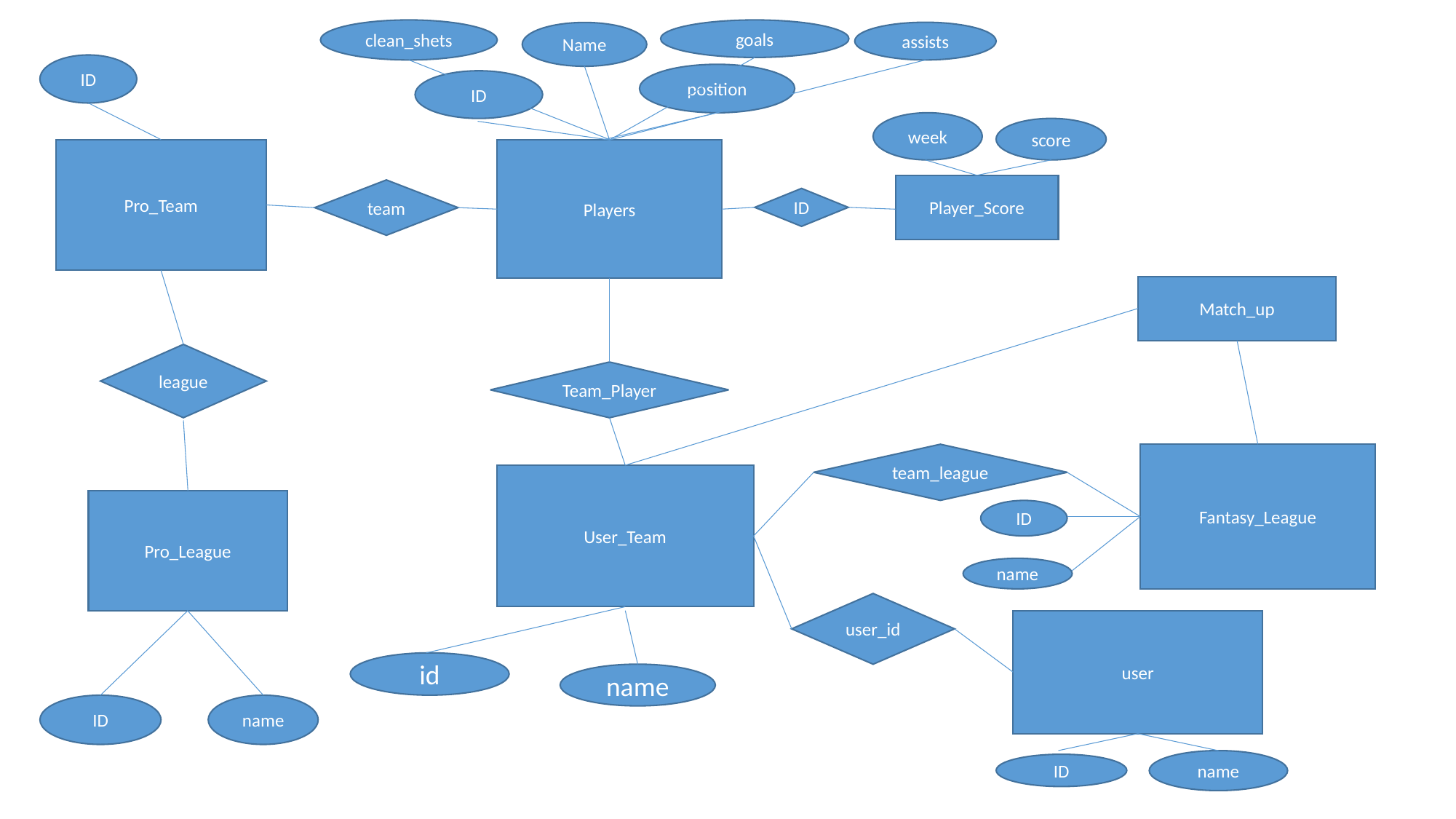

#
clean_shets
goals
assists
Name
ID
position
ID
week
score
Pro_Team
Players
Player_Score
team
ID
Match_up
league
Team_Player
team_league
Fantasy_League
User_Team
Pro_League
ID
name
user_id
user
id
name
ID
name
name
ID